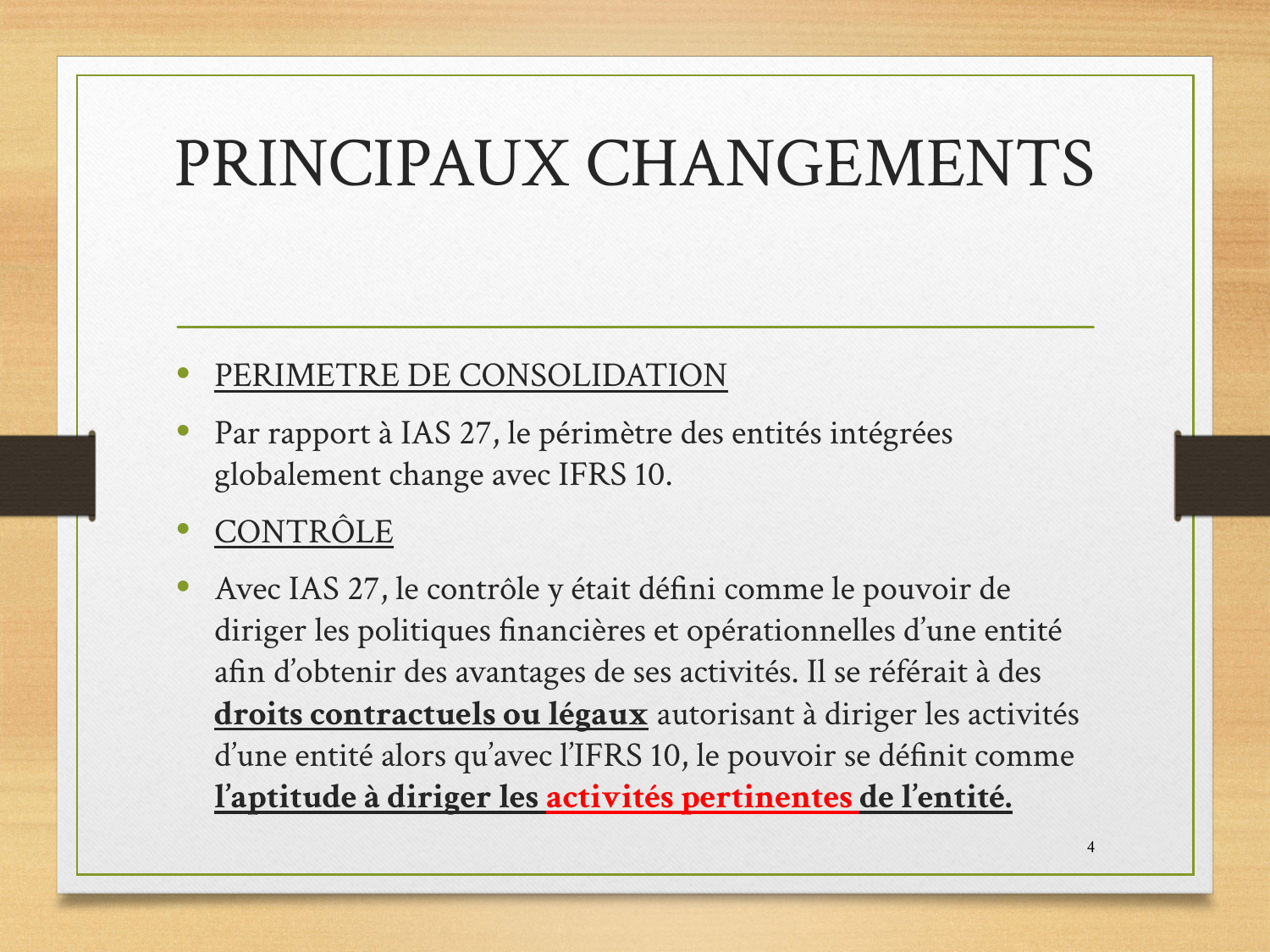

# PRINCIPAUX CHANGEMENTS
PERIMETRE DE CONSOLIDATION
Par rapport à IAS 27, le périmètre des entités intégrées globalement change avec IFRS 10.
CONTRÔLE
Avec IAS 27, le contrôle y était défini comme le pouvoir de diriger les politiques financières et opérationnelles d’une entité afin d’obtenir des avantages de ses activités. Il se référait à des droits contractuels ou légaux autorisant à diriger les activités d’une entité alors qu’avec l’IFRS 10, le pouvoir se définit comme l’aptitude à diriger les activités pertinentes de l’entité.
4